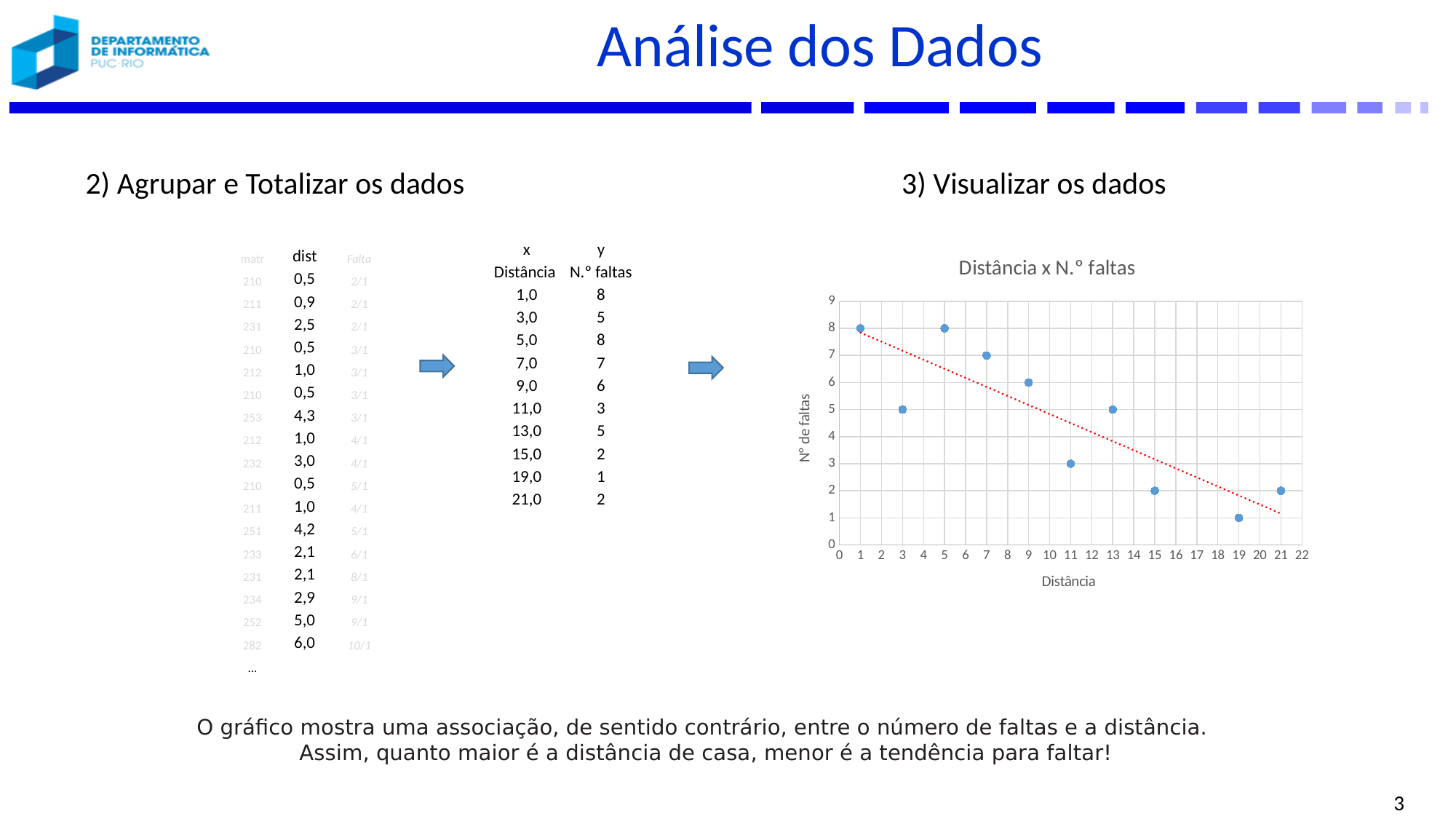

# Análise dos Dados
2) Agrupar e Totalizar os dados
3) Visualizar os dados
| matr | dist | Falta |
| --- | --- | --- |
| 210 | 0,5 | 2/1 |
| 211 | 0,9 | 2/1 |
| 231 | 2,5 | 2/1 |
| 210 | 0,5 | 3/1 |
| 212 | 1,0 | 3/1 |
| 210 | 0,5 | 3/1 |
| 253 | 4,3 | 3/1 |
| 212 | 1,0 | 4/1 |
| 232 | 3,0 | 4/1 |
| 210 | 0,5 | 5/1 |
| 211 | 1,0 | 4/1 |
| 251 | 4,2 | 5/1 |
| 233 | 2,1 | 6/1 |
| 231 | 2,1 | 8/1 |
| 234 | 2,9 | 9/1 |
| 252 | 5,0 | 9/1 |
| 282 | 6,0 | 10/1 |
| ... |  |  |
| x | y |
| --- | --- |
| Distância | N.º faltas |
| 1,0 | 8 |
| 3,0 | 5 |
| 5,0 | 8 |
| 7,0 | 7 |
| 9,0 | 6 |
| 11,0 | 3 |
| 13,0 | 5 |
| 15,0 | 2 |
| 19,0 | 1 |
| 21,0 | 2 |

### Chart: Distância x N.º faltas

| Category | N.º faltas |
|---|---|

O gráfico mostra uma associação, de sentido contrário, entre o número de faltas e a distância.
Assim, quanto maior é a distância de casa, menor é a tendência para faltar!
3